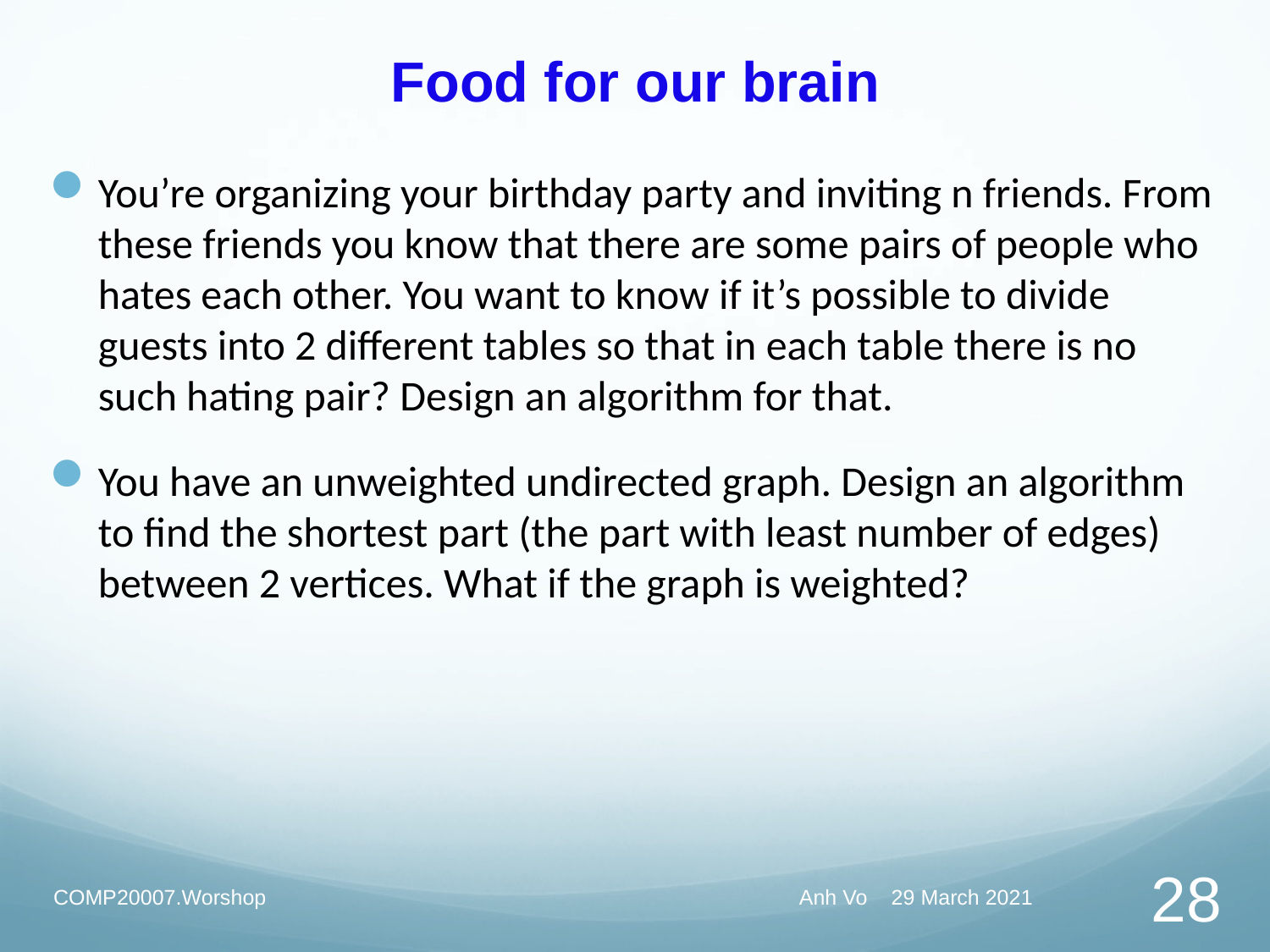

# Food for our brain
You’re organizing your birthday party and inviting n friends. From these friends you know that there are some pairs of people who hates each other. You want to know if it’s possible to divide guests into 2 different tables so that in each table there is no such hating pair? Design an algorithm for that.
You have an unweighted undirected graph. Design an algorithm to find the shortest part (the part with least number of edges) between 2 vertices. What if the graph is weighted?
COMP20007.Worshop
Anh Vo    29 March 2021
28